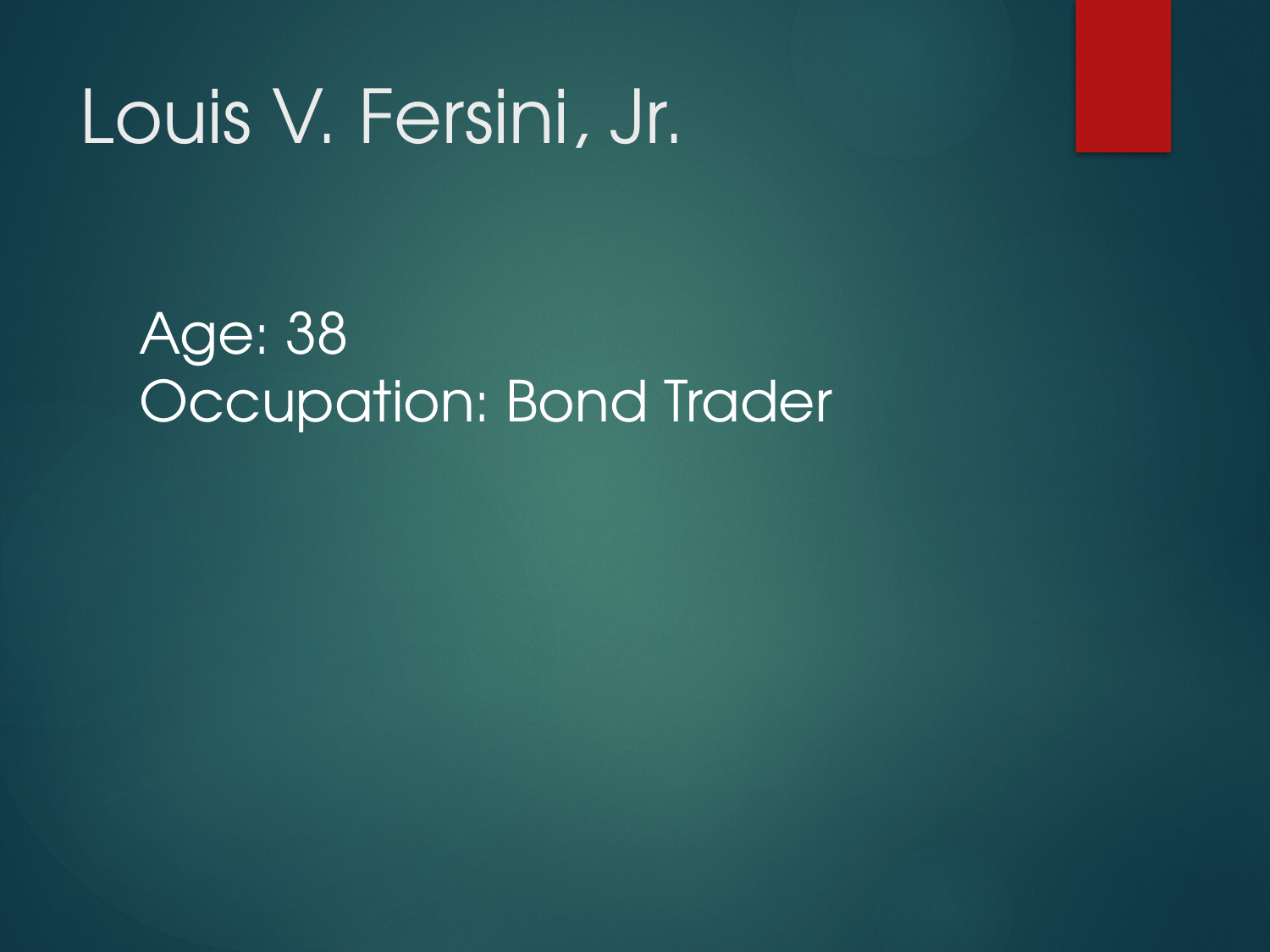

# Louis V. Fersini, Jr.

Age: 38
Occupation: Bond Trader